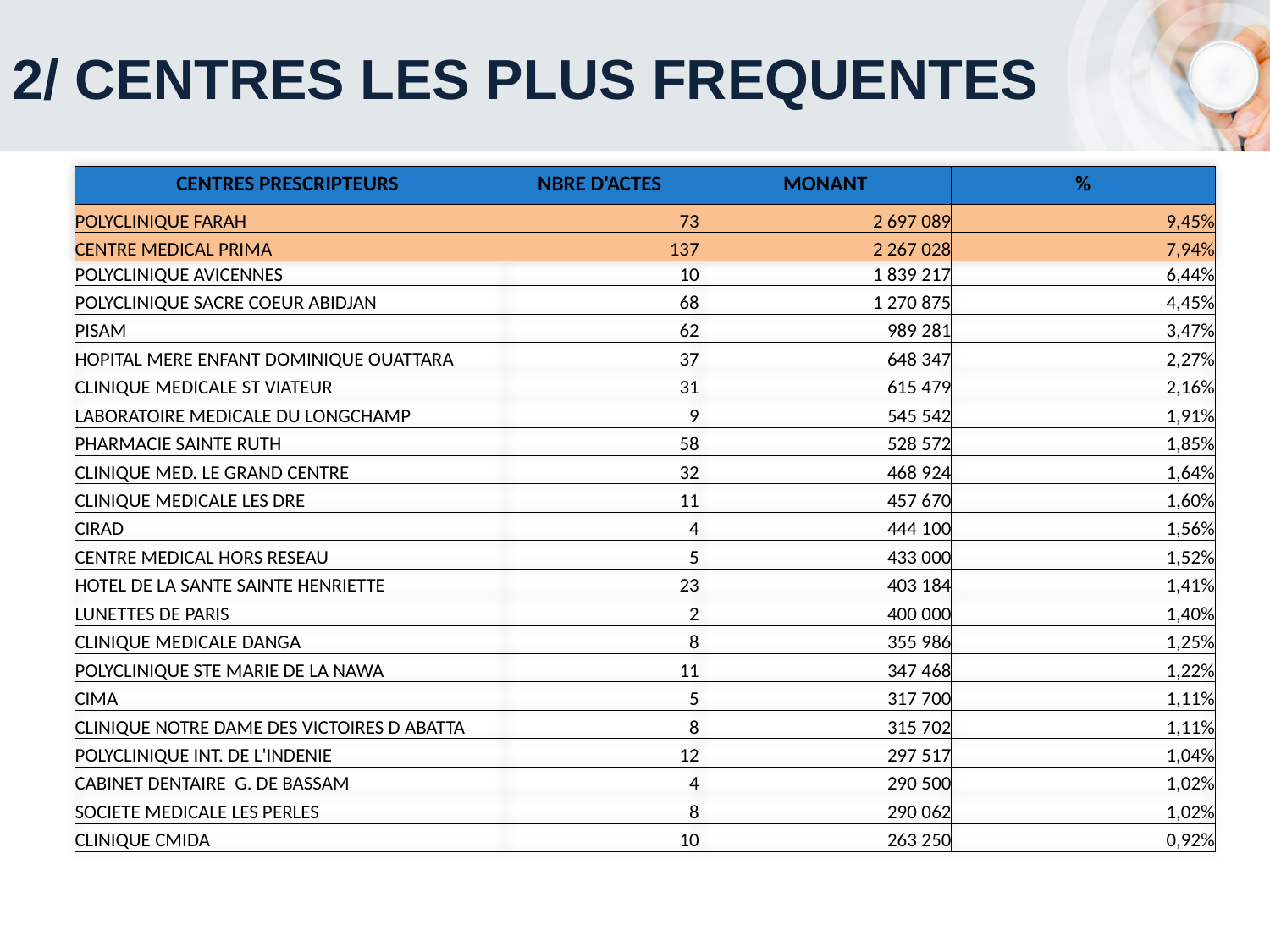

# 2/ CENTRES LES PLUS FREQUENTES
| CENTRES PRESCRIPTEURS | NBRE D'ACTES | MONANT | % |
| --- | --- | --- | --- |
| POLYCLINIQUE FARAH | 73 | 2 697 089 | 9,45% |
| CENTRE MEDICAL PRIMA | 137 | 2 267 028 | 7,94% |
| POLYCLINIQUE AVICENNES | 10 | 1 839 217 | 6,44% |
| POLYCLINIQUE SACRE COEUR ABIDJAN | 68 | 1 270 875 | 4,45% |
| PISAM | 62 | 989 281 | 3,47% |
| HOPITAL MERE ENFANT DOMINIQUE OUATTARA | 37 | 648 347 | 2,27% |
| CLINIQUE MEDICALE ST VIATEUR | 31 | 615 479 | 2,16% |
| LABORATOIRE MEDICALE DU LONGCHAMP | 9 | 545 542 | 1,91% |
| PHARMACIE SAINTE RUTH | 58 | 528 572 | 1,85% |
| CLINIQUE MED. LE GRAND CENTRE | 32 | 468 924 | 1,64% |
| CLINIQUE MEDICALE LES DRE | 11 | 457 670 | 1,60% |
| CIRAD | 4 | 444 100 | 1,56% |
| CENTRE MEDICAL HORS RESEAU | 5 | 433 000 | 1,52% |
| HOTEL DE LA SANTE SAINTE HENRIETTE | 23 | 403 184 | 1,41% |
| LUNETTES DE PARIS | 2 | 400 000 | 1,40% |
| CLINIQUE MEDICALE DANGA | 8 | 355 986 | 1,25% |
| POLYCLINIQUE STE MARIE DE LA NAWA | 11 | 347 468 | 1,22% |
| CIMA | 5 | 317 700 | 1,11% |
| CLINIQUE NOTRE DAME DES VICTOIRES D ABATTA | 8 | 315 702 | 1,11% |
| POLYCLINIQUE INT. DE L'INDENIE | 12 | 297 517 | 1,04% |
| CABINET DENTAIRE G. DE BASSAM | 4 | 290 500 | 1,02% |
| SOCIETE MEDICALE LES PERLES | 8 | 290 062 | 1,02% |
| CLINIQUE CMIDA | 10 | 263 250 | 0,92% |